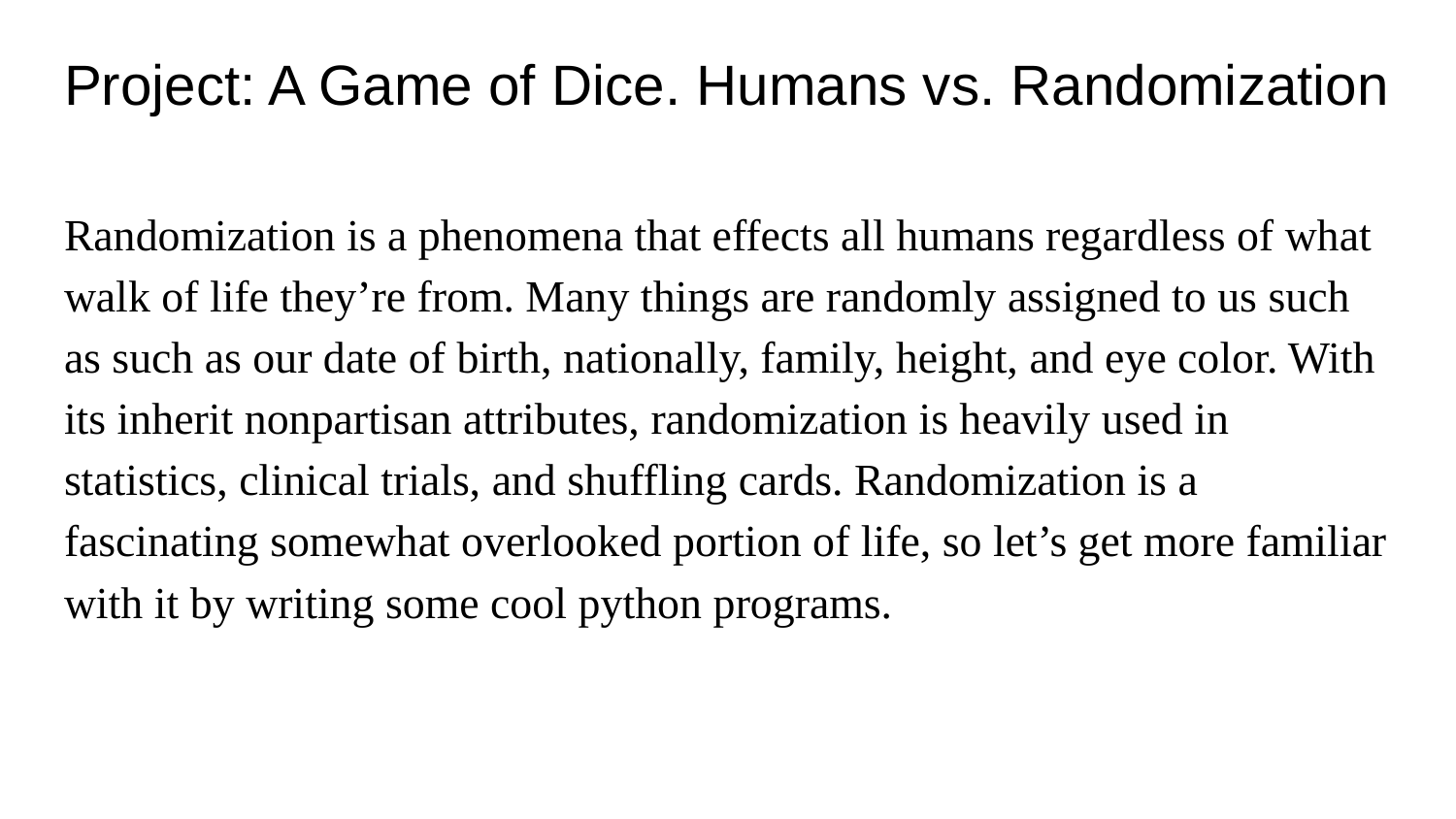

# Project: A Game of Dice. Humans vs. Randomization
Randomization is a phenomena that effects all humans regardless of what walk of life they’re from. Many things are randomly assigned to us such as such as our date of birth, nationally, family, height, and eye color. With its inherit nonpartisan attributes, randomization is heavily used in statistics, clinical trials, and shuffling cards. Randomization is a fascinating somewhat overlooked portion of life, so let’s get more familiar with it by writing some cool python programs.